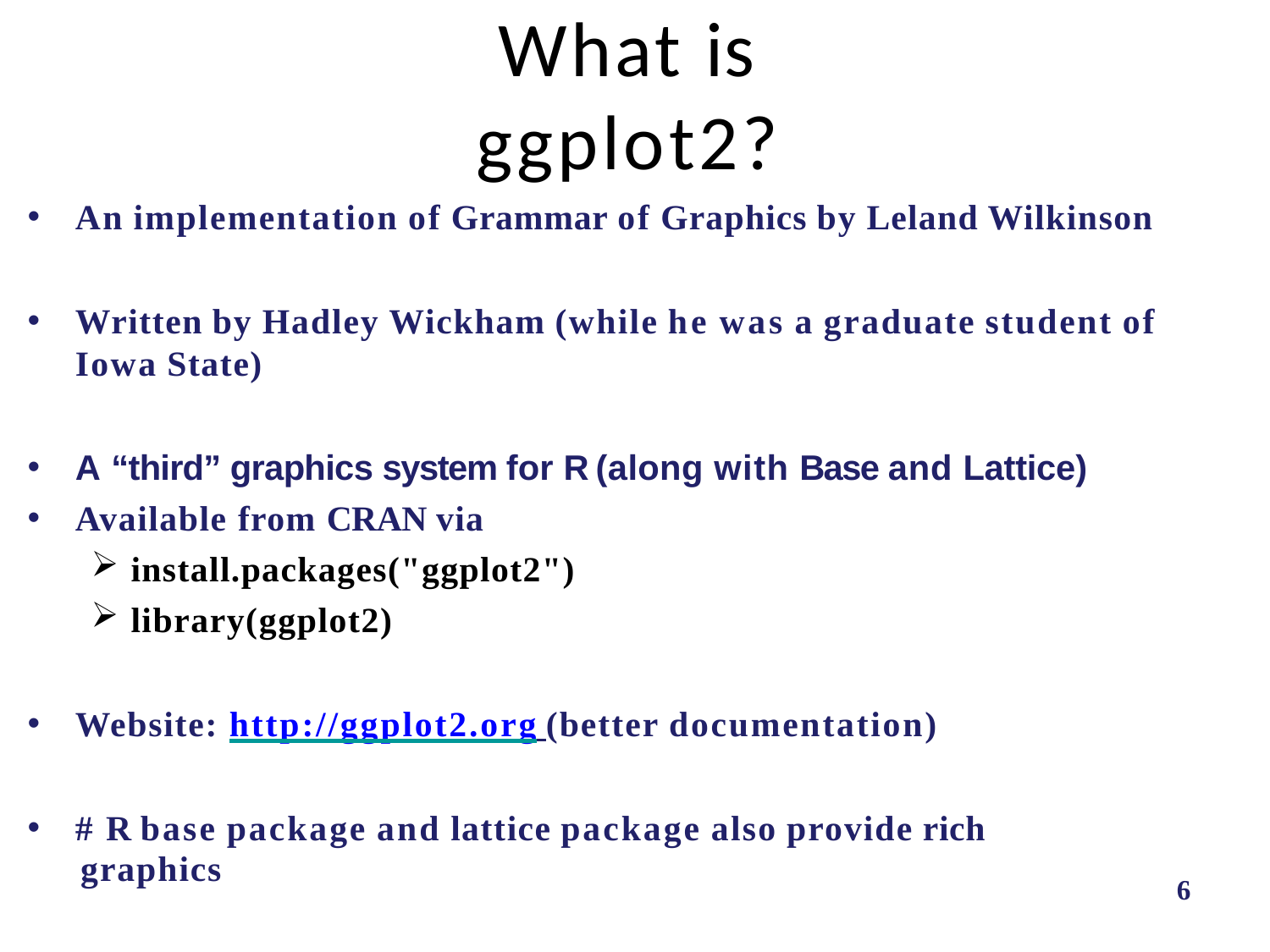

# What is ggplot2?
An implementation of Grammar of Graphics by Leland Wilkinson

Written by Hadley Wickham (while he was a graduate student of
Iowa State)

A “third” graphics system for R (along with Base and Lattice)
Available from CRAN via
install.packages("ggplot2")
library(ggplot2)

Website: http://ggplot2.org (better documentation)

# R base package and lattice package also provide rich
graphics
6